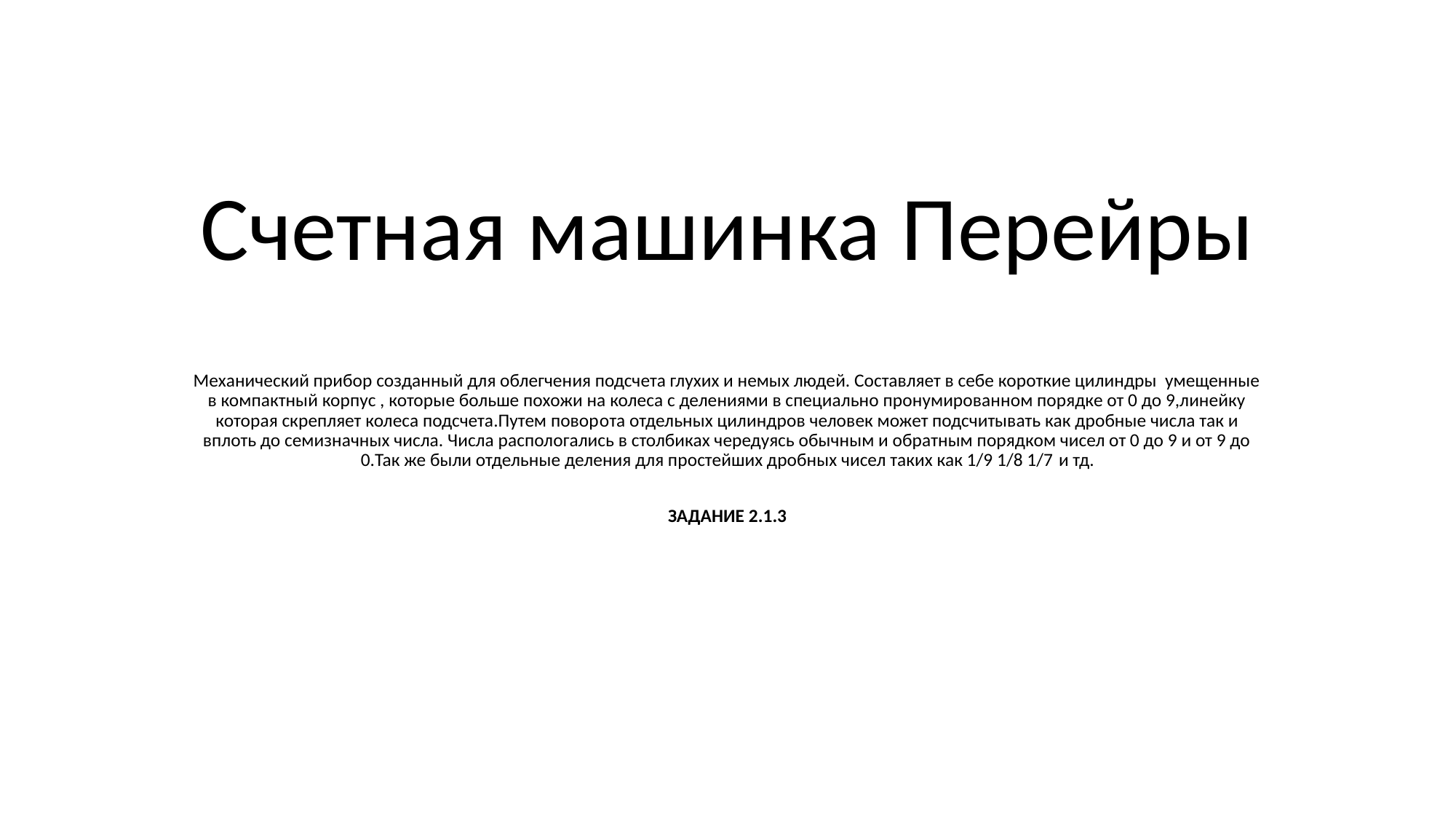

# Счетная машинка Перейры

Механический прибор созданный для облегчения подсчета глухих и немых людей. Составляет в себе короткие цилиндры  умещенные в компактный корпус , которые больше похожи на колеса с делениями в специально пронумированном порядке от 0 до 9,линейку которая скрепляет колеса подсчета.Путем поворота отдельных цилиндров человек может подсчитывать как дробные числа так и вплоть до семизначных числа. Числа распологались в столбиках чередуясь обычным и обратным порядком чисел от 0 до 9 и от 9 до 0.Так же были отдельные деления для простейших дробных чисел таких как 1/9 1/8 1/7 и тд.

ЗАДАНИЕ 2.1.3